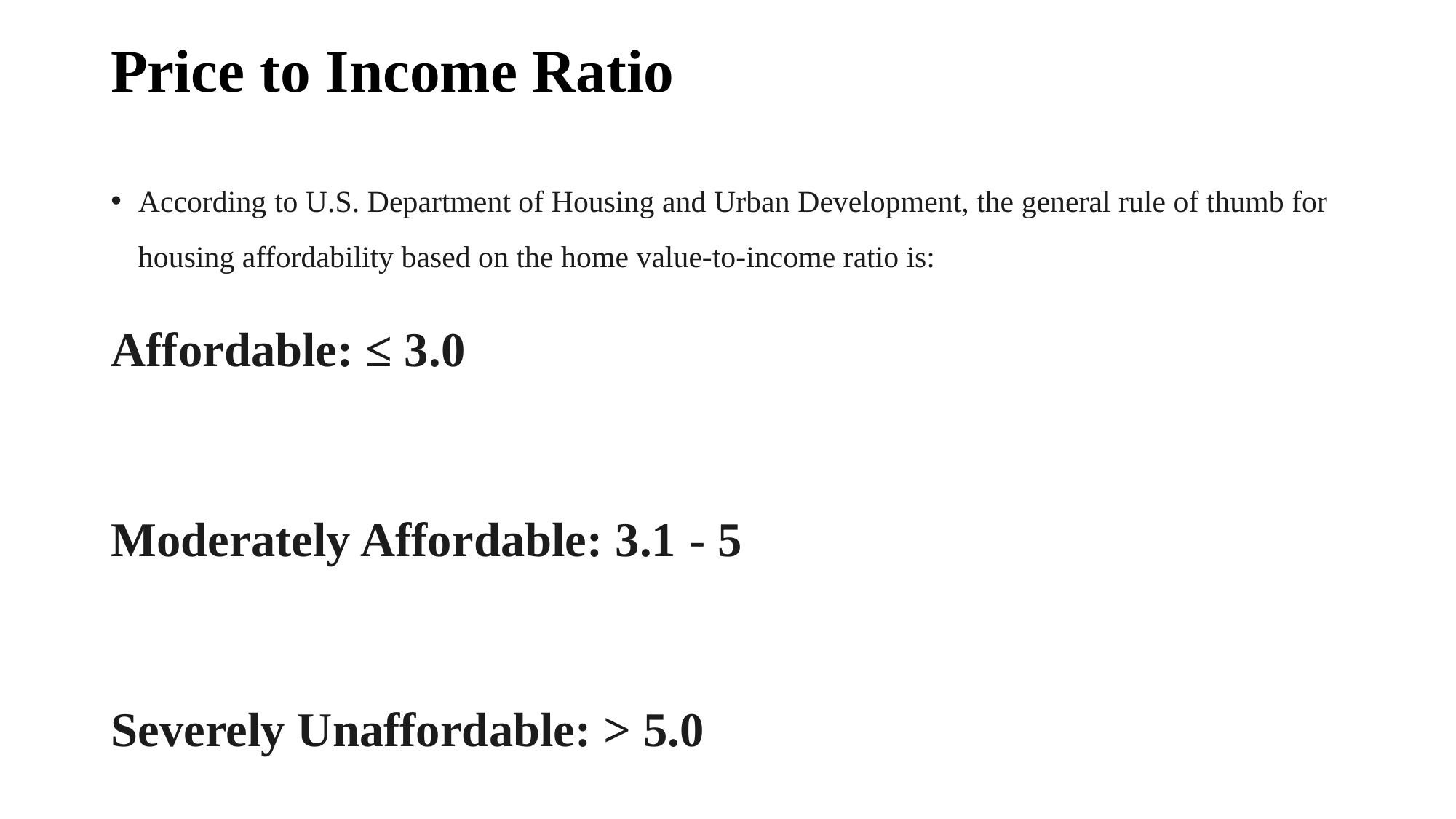

Price to Income Ratio
According to U.S. Department of Housing and Urban Development, the general rule of thumb for housing affordability based on the home value-to-income ratio is:
Affordable: ≤ 3.0
Moderately Affordable: 3.1 - 5
Severely Unaffordable: > 5.0